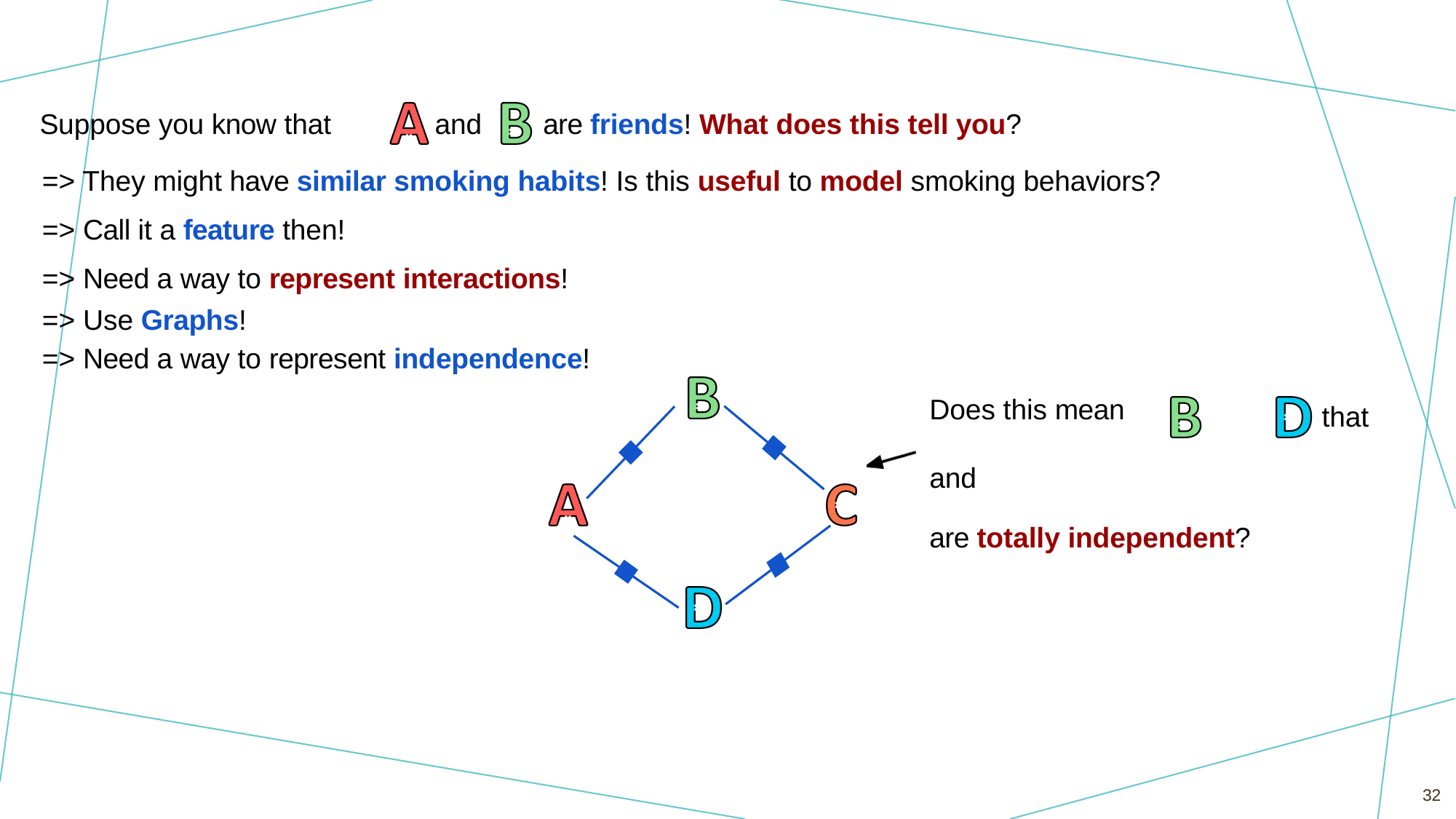

Suppose you know that	and	are friends! What does this tell you?

=> They might have similar smoking habits! Is this useful to model smoking behaviors?
=> Call it a feature then!
=> Need a way to represent interactions!
=> Use Graphs!
=> Need a way to represent independence!
Does this mean	and

are totally independent?

that
32